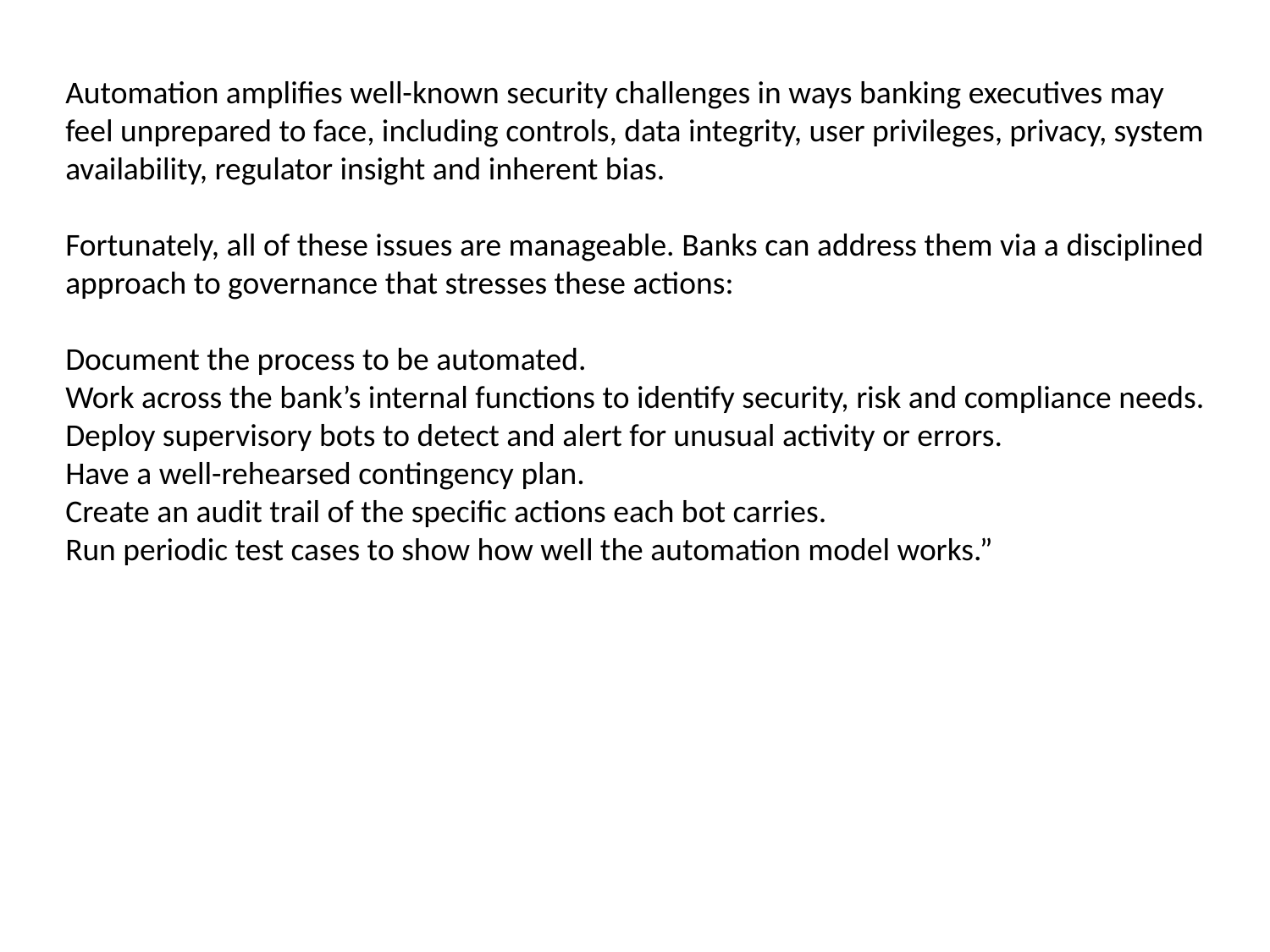

Automation amplifies well-known security challenges in ways banking executives may feel unprepared to face, including controls, data integrity, user privileges, privacy, system availability, regulator insight and inherent bias.

Fortunately, all of these issues are manageable. Banks can address them via a disciplined approach to governance that stresses these actions:

Document the process to be automated.
Work across the bank’s internal functions to identify security, risk and compliance needs.
Deploy supervisory bots to detect and alert for unusual activity or errors.
Have a well-rehearsed contingency plan.
Create an audit trail of the specific actions each bot carries.
Run periodic test cases to show how well the automation model works.”